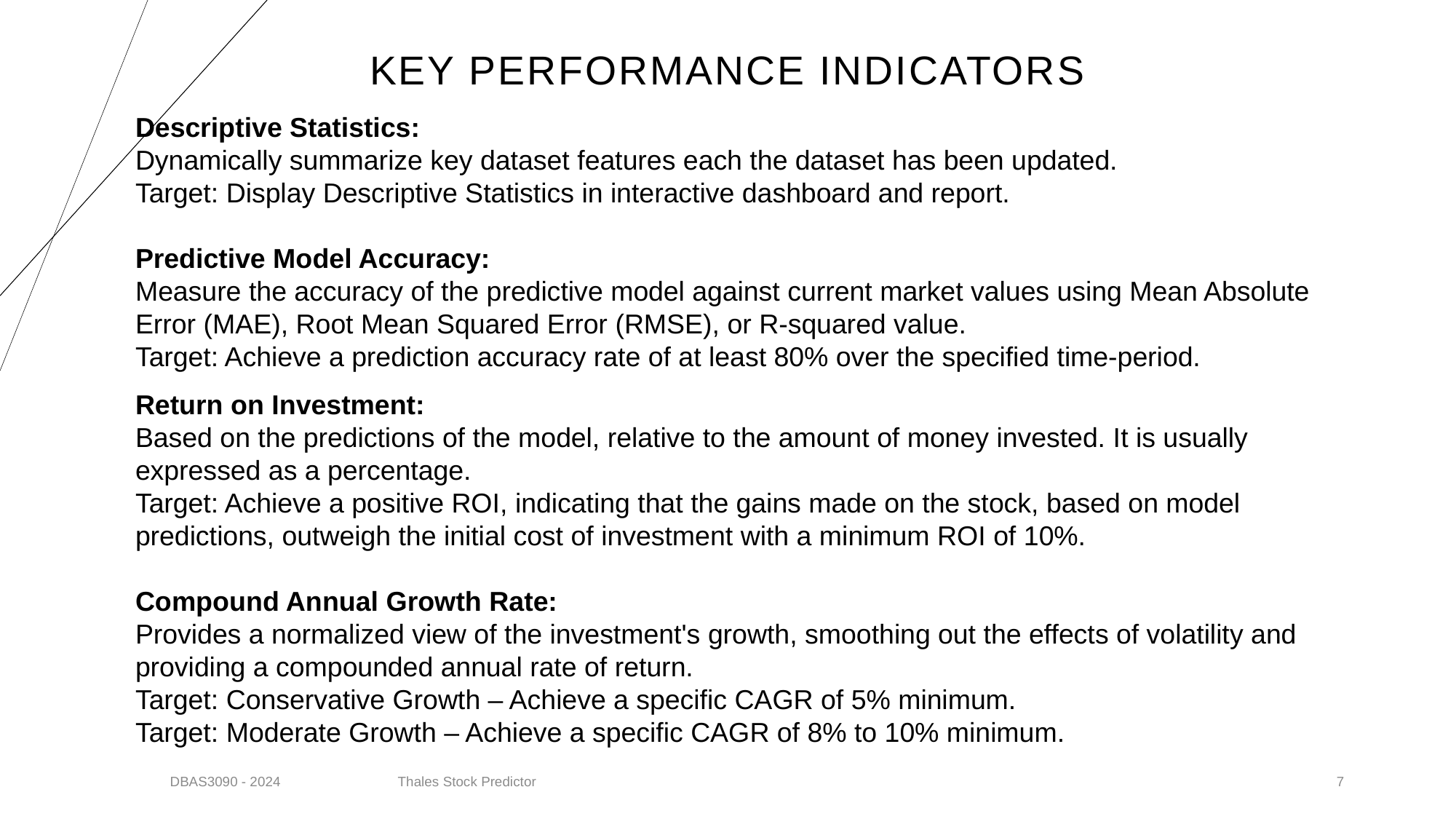

Key Performance Indicators
Descriptive Statistics:
Dynamically summarize key dataset features each the dataset has been updated.
Target: Display Descriptive Statistics in interactive dashboard and report.

Predictive Model Accuracy:
Measure the accuracy of the predictive model against current market values using Mean Absolute Error (MAE), Root Mean Squared Error (RMSE), or R-squared value.
Target: Achieve a prediction accuracy rate of at least 80% over the specified time-period.

Return on Investment:
Based on the predictions of the model, relative to the amount of money invested. It is usually expressed as a percentage.
Target: Achieve a positive ROI, indicating that the gains made on the stock, based on model predictions, outweigh the initial cost of investment with a minimum ROI of 10%.

Compound Annual Growth Rate:
Provides a normalized view of the investment's growth, smoothing out the effects of volatility and providing a compounded annual rate of return.
Target: Conservative Growth – Achieve a specific CAGR of 5% minimum.
Target: Moderate Growth – Achieve a specific CAGR of 8% to 10% minimum.
Thales Stock Predictor
DBAS3090 - 2024
7